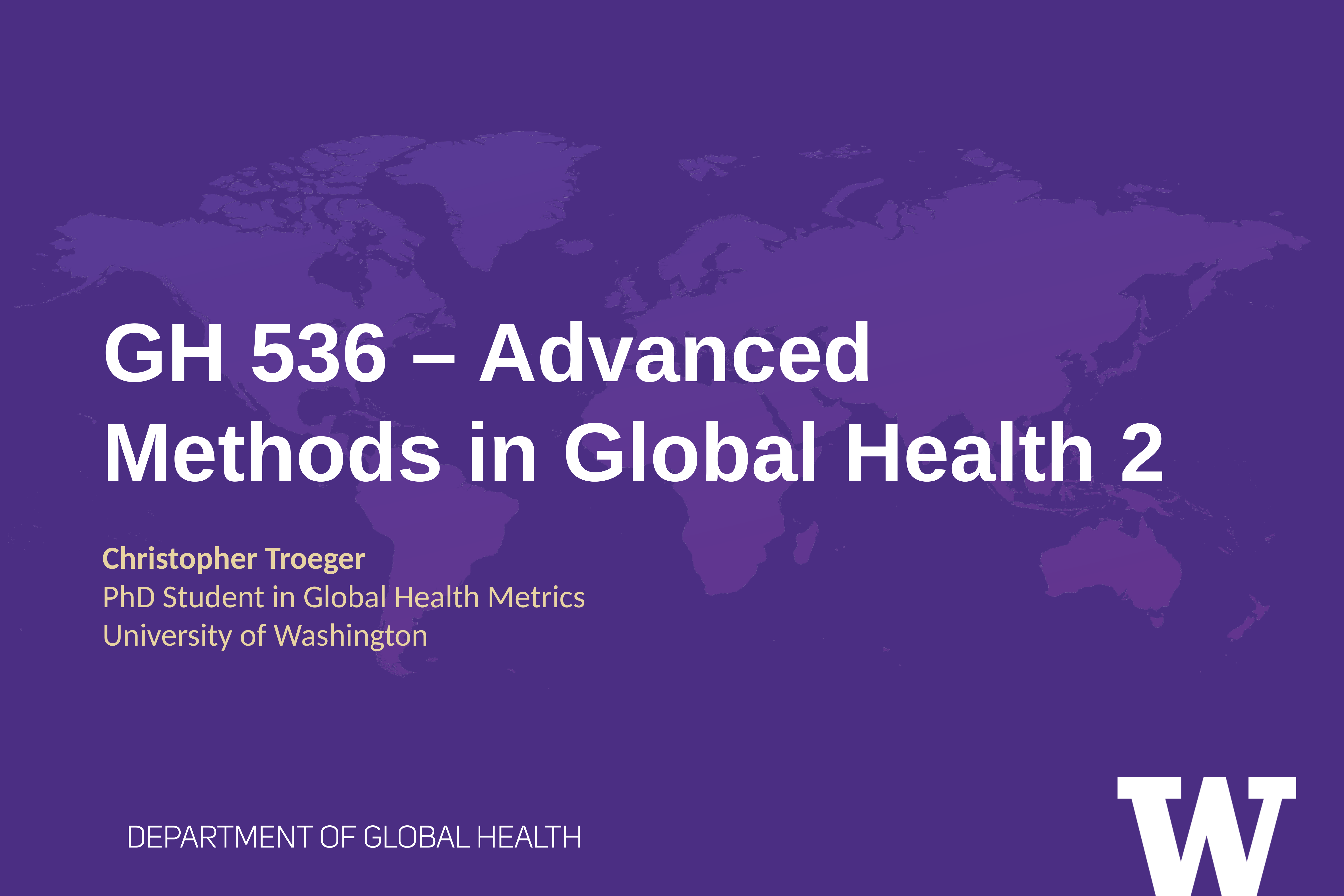

# GH 536 – Advanced Methods in Global Health 2
Christopher Troeger
PhD Student in Global Health Metrics
University of Washington